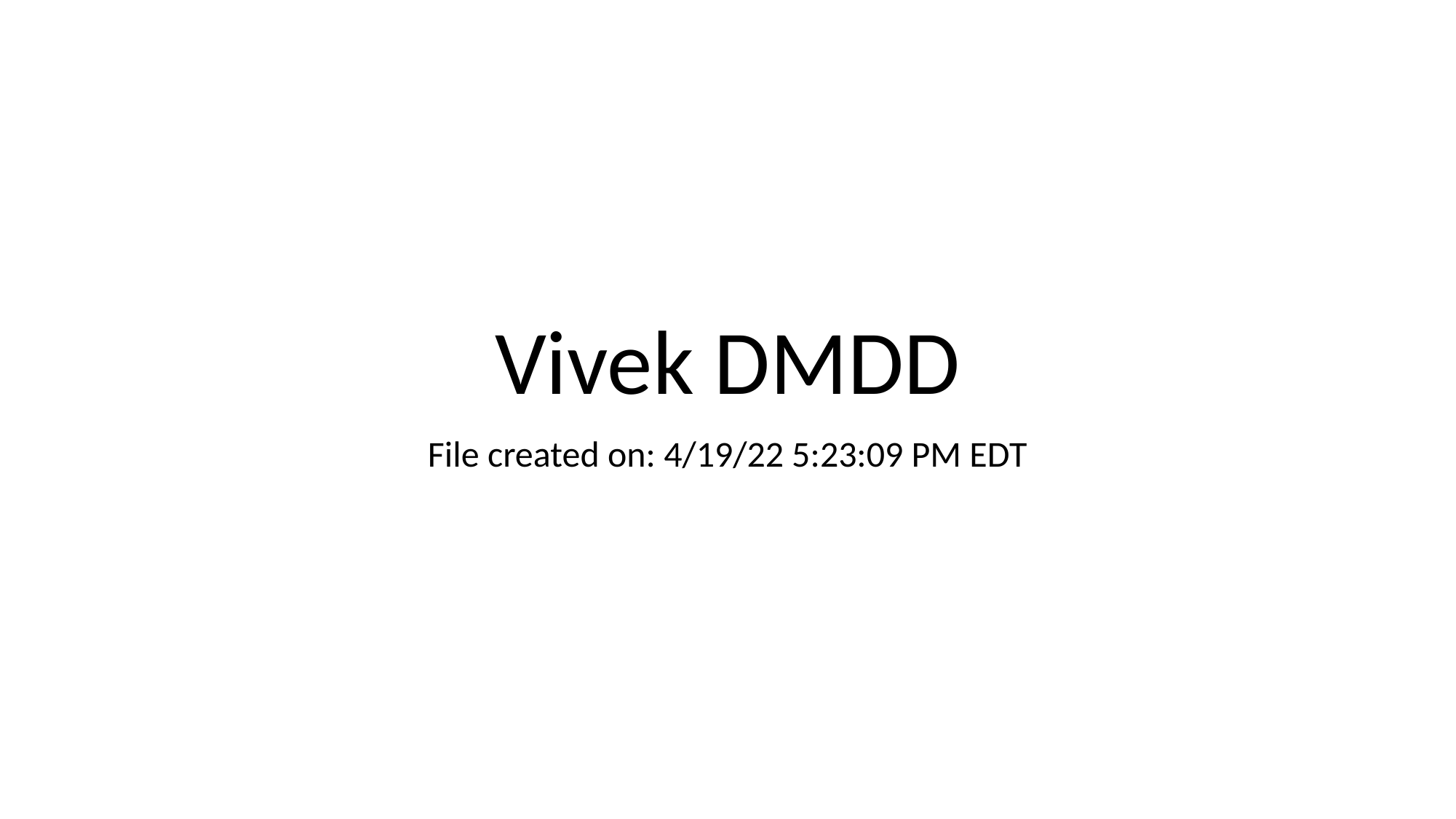

# Vivek DMDD
File created on: 4/19/22 5:23:09 PM EDT